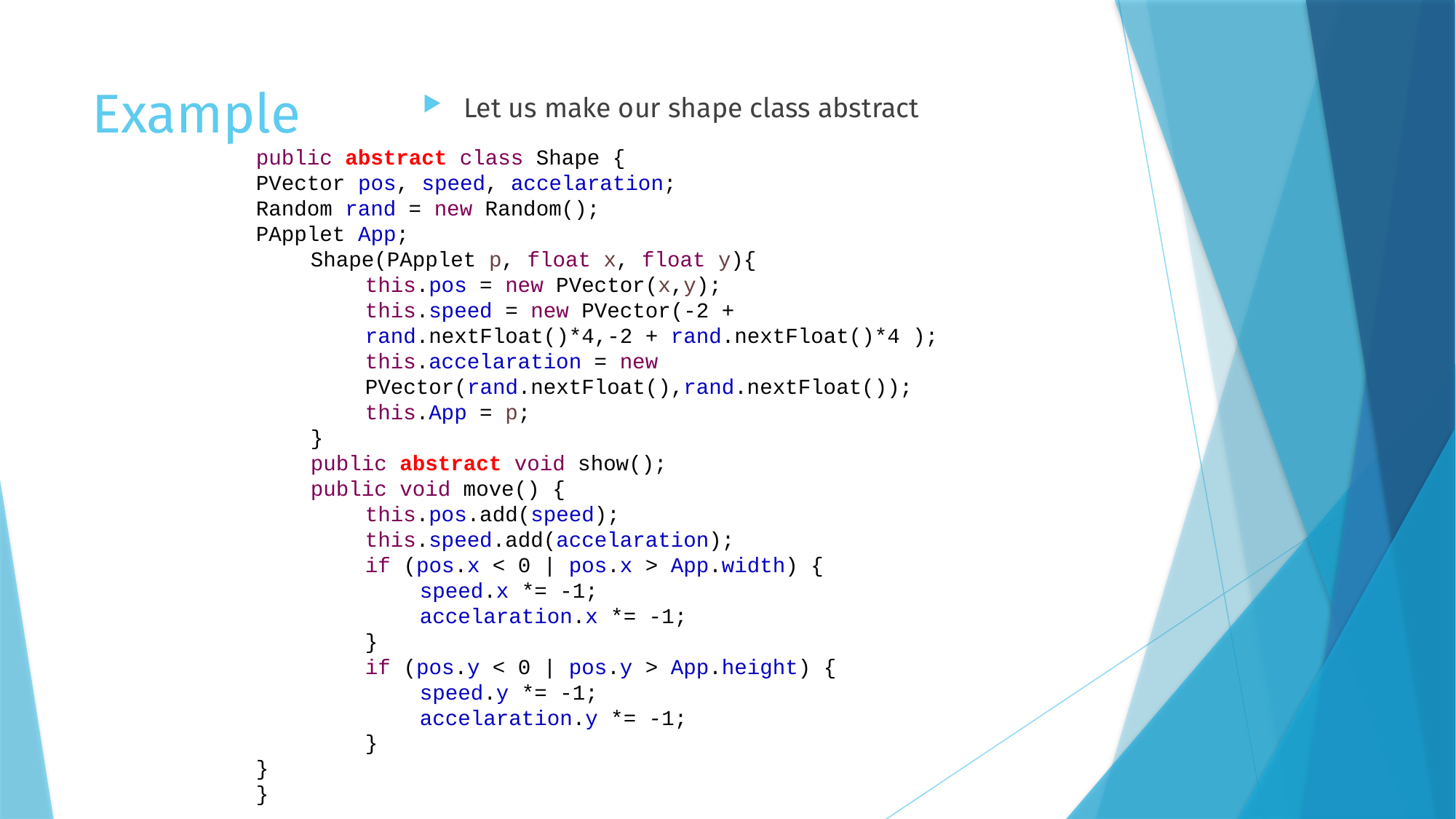

# Example
Let us make our shape class abstract
public abstract class Shape {
PVector pos, speed, accelaration;
Random rand = new Random();
PApplet App;
Shape(PApplet p, float x, float y){
this.pos = new PVector(x,y);
this.speed = new PVector(-2 + rand.nextFloat()*4,-2 + rand.nextFloat()*4 );
this.accelaration = new PVector(rand.nextFloat(),rand.nextFloat());
this.App = p;
}
public abstract void show();
public void move() {
this.pos.add(speed);
this.speed.add(accelaration);
if (pos.x < 0 | pos.x > App.width) {
speed.x *= -1;
accelaration.x *= -1;
}
if (pos.y < 0 | pos.y > App.height) {
speed.y *= -1;
accelaration.y *= -1;
}
}
}